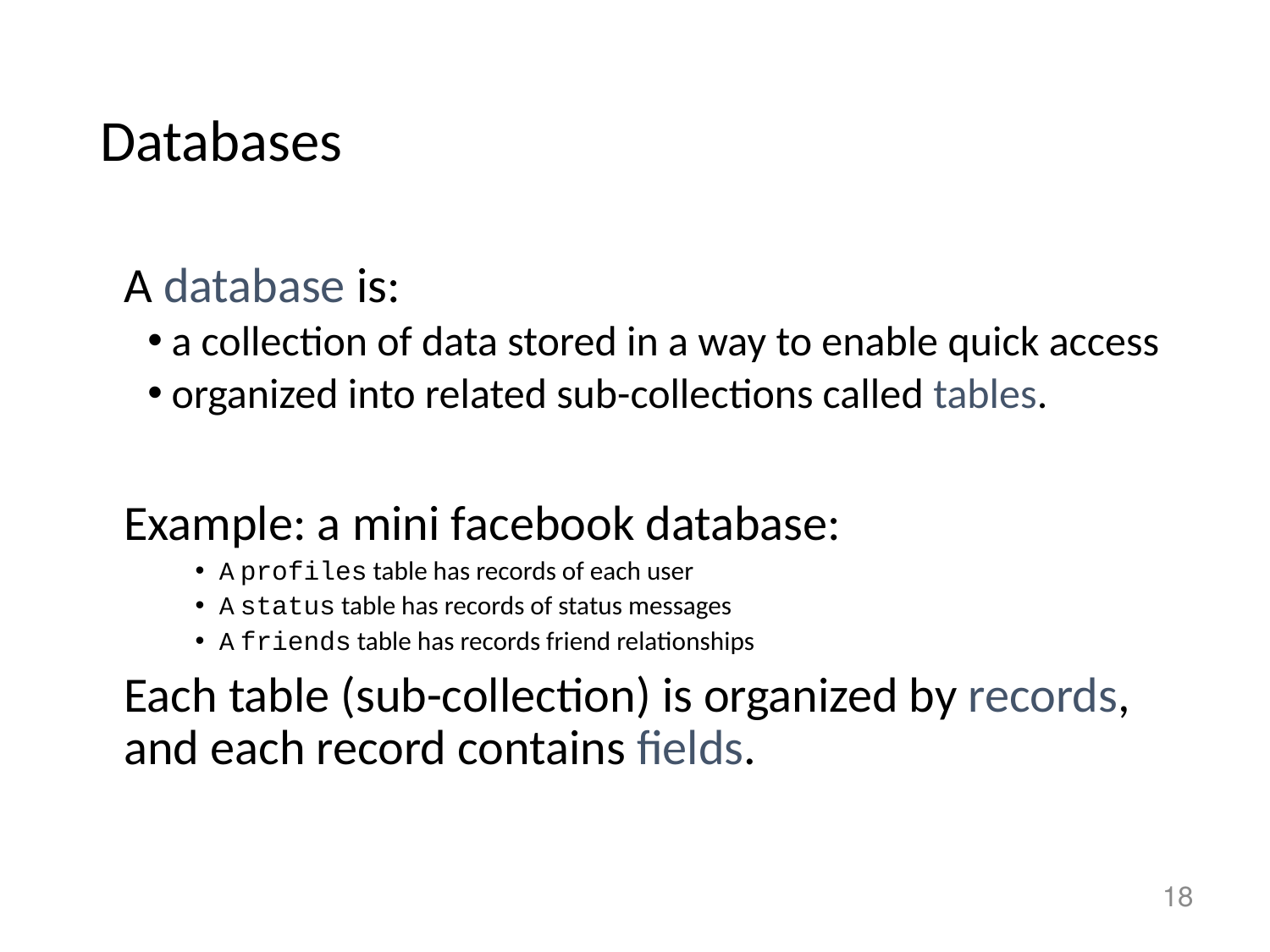

# Databases
	A database is:
a collection of data stored in a way to enable quick access
organized into related sub-collections called tables.

	Example: a mini facebook database:
A profiles table has records of each user
A status table has records of status messages
A friends table has records friend relationships
	Each table (sub-collection) is organized by records, and each record contains fields.
18